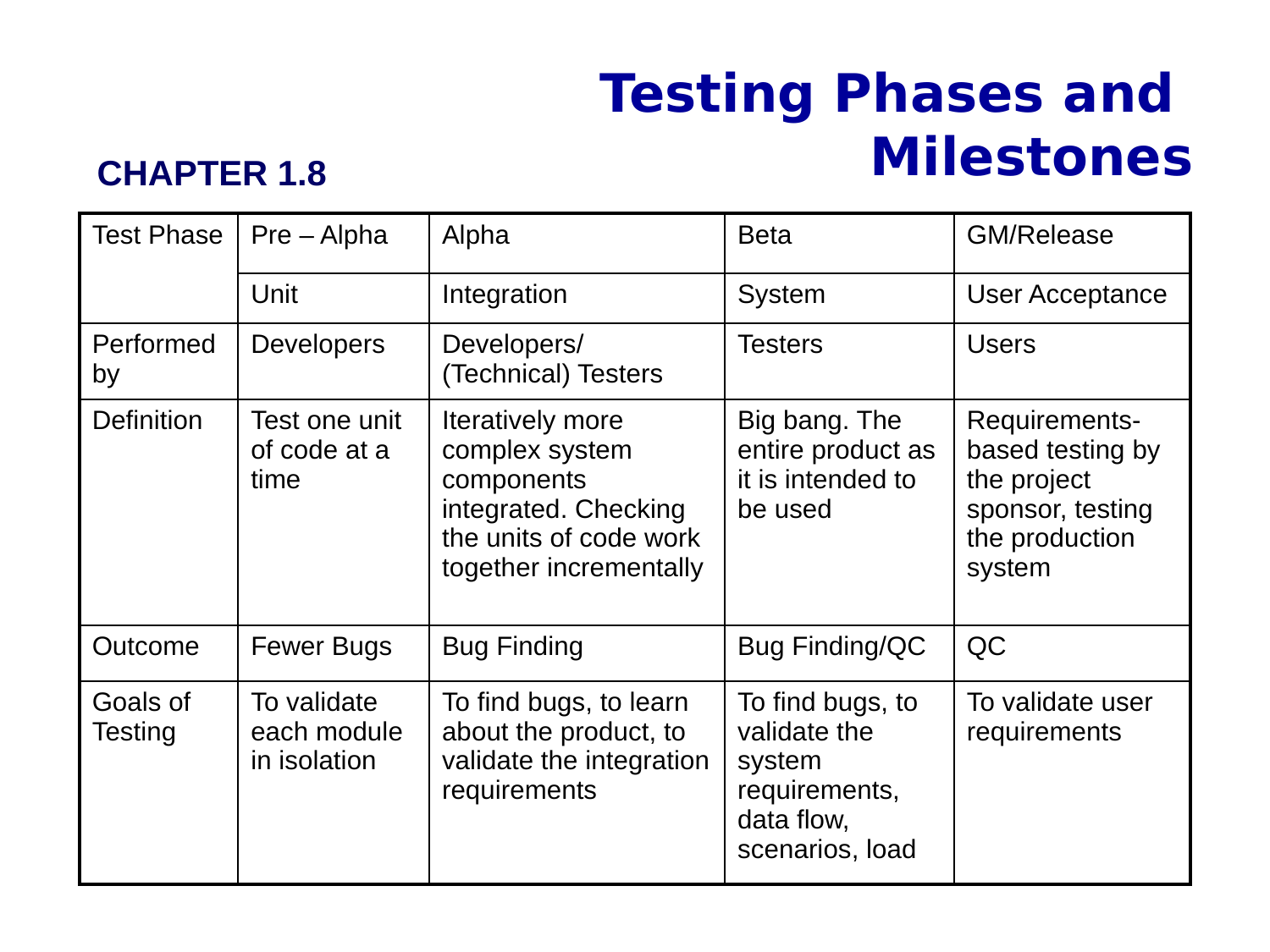

# Testing Phases and Milestones
CHAPTER 1.8
| Test Phase | Pre – Alpha | Alpha | Beta | GM/Release |
| --- | --- | --- | --- | --- |
|  | Unit | Integration | System | User Acceptance |
| Performed by | Developers | Developers/(Technical) Testers | Testers | Users |
| Definition | Test one unit of code at a time | Iteratively more complex system components integrated. Checking the units of code work together incrementally | Big bang. The entire product as it is intended to be used | Requirements-based testing by the project sponsor, testing the production system |
| Outcome | Fewer Bugs | Bug Finding | Bug Finding/QC | QC |
| Goals of Testing | To validate each module in isolation | To find bugs, to learn about the product, to validate the integration requirements | To find bugs, to validate the system requirements, data flow, scenarios, load | To validate user requirements |